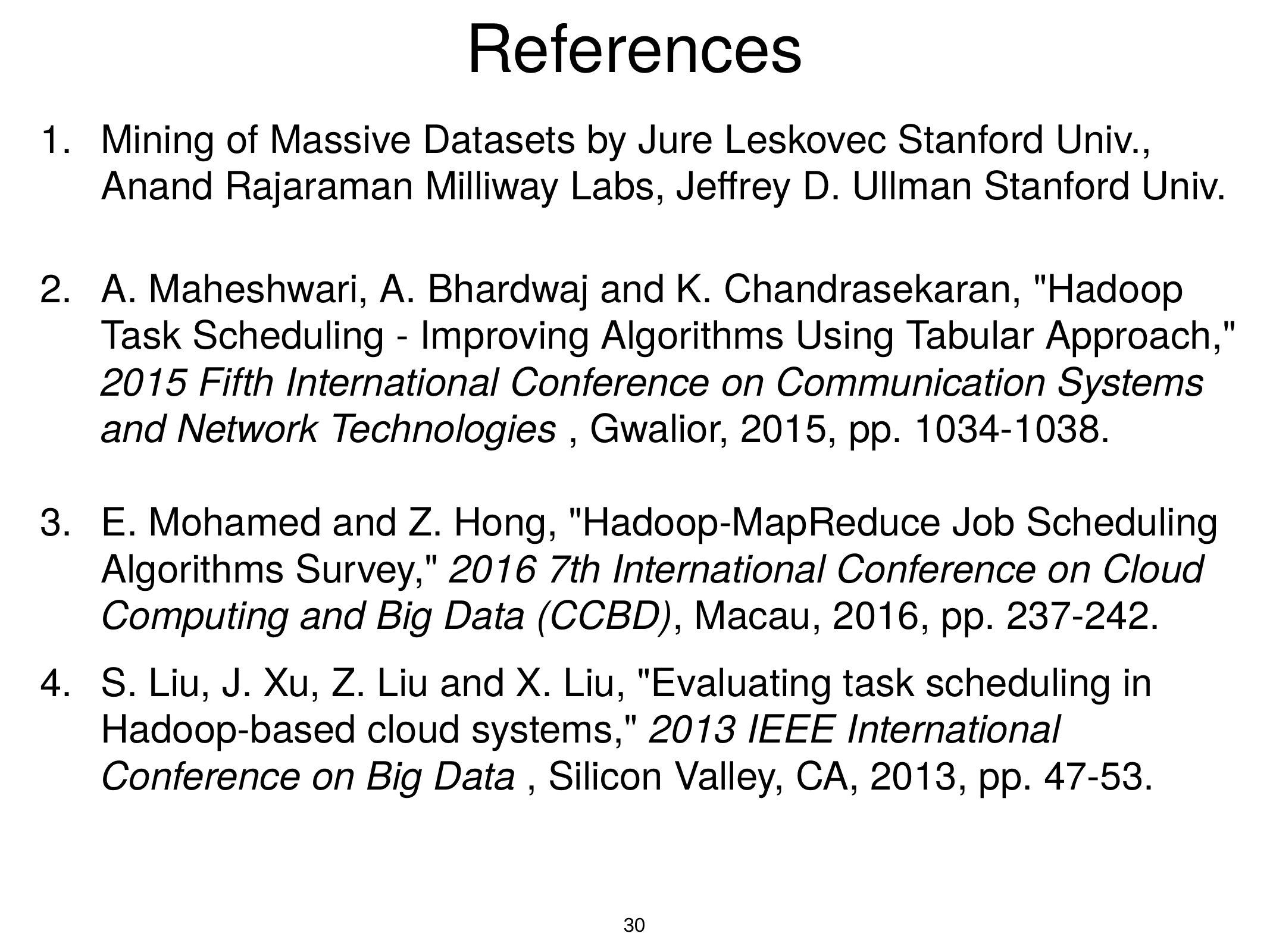

30
# References
Mining of Massive Datasets by Jure Leskovec Stanford Univ., Anand Rajaraman Milliway Labs, Jeffrey D. Ullman Stanford Univ.

A. Maheshwari, A. Bhardwaj and K. Chandrasekaran, "Hadoop Task Scheduling - Improving Algorithms Using Tabular Approach," 2015 Fifth International Conference on Communication Systems and Network Technologies , Gwalior, 2015, pp. 1034-1038.
E. Mohamed and Z. Hong, "Hadoop-MapReduce Job Scheduling Algorithms Survey," 2016 7th International Conference on Cloud Computing and Big Data (CCBD), Macau, 2016, pp. 237-242.
S. Liu, J. Xu, Z. Liu and X. Liu, "Evaluating task scheduling in Hadoop-based cloud systems," 2013 IEEE International Conference on Big Data , Silicon Valley, CA, 2013, pp. 47-53.